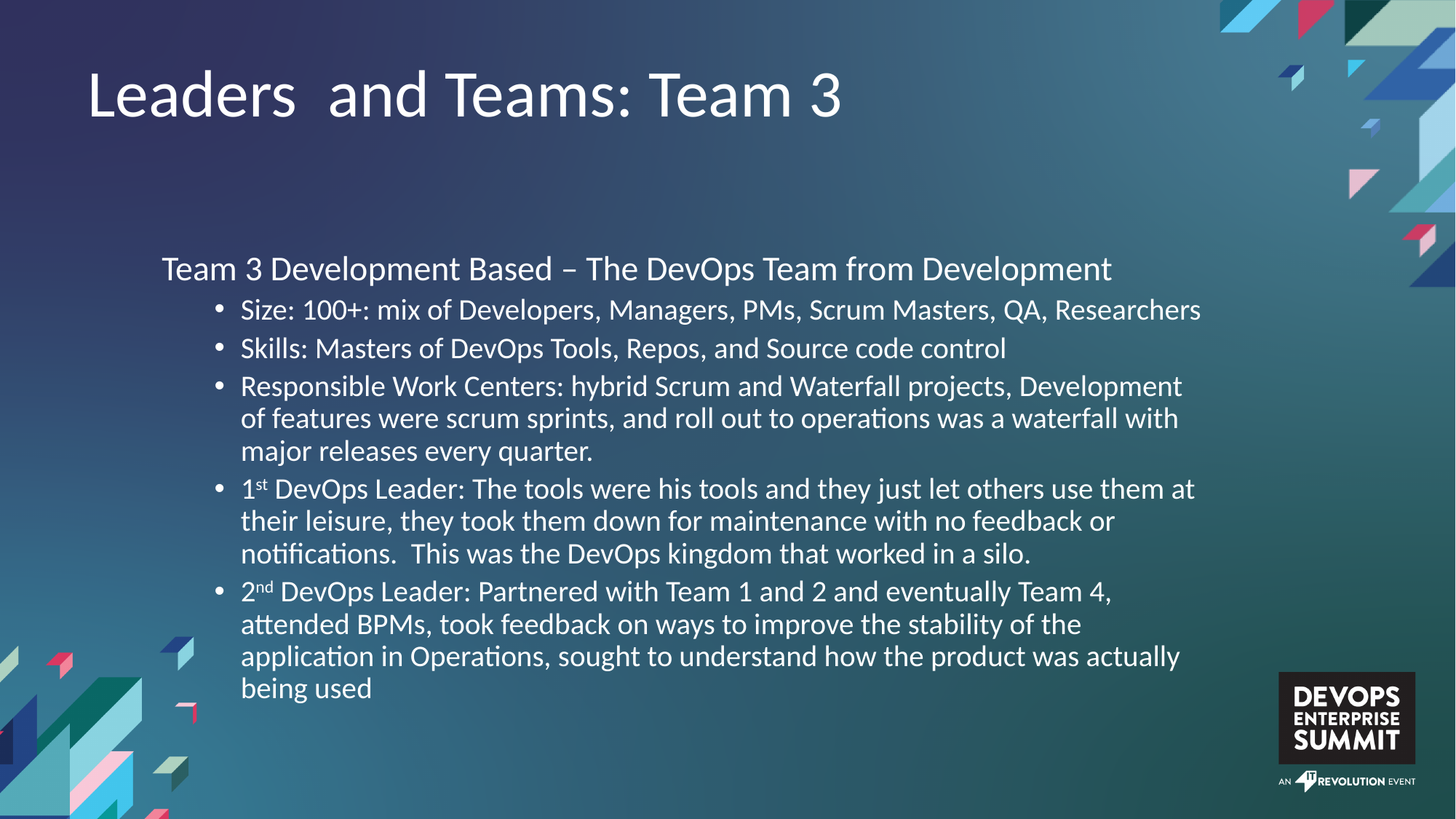

Leaders  and Teams: Team 3
Team 3 Development Based – The DevOps Team from Development
Size: 100+: mix of Developers, Managers, PMs, Scrum Masters, QA, Researchers
Skills: Masters of DevOps Tools, Repos, and Source code control
Responsible Work Centers: hybrid Scrum and Waterfall projects, Development of features were scrum sprints, and roll out to operations was a waterfall with major releases every quarter.
1st DevOps Leader: The tools were his tools and they just let others use them at their leisure, they took them down for maintenance with no feedback or notifications.  This was the DevOps kingdom that worked in a silo.
2nd DevOps Leader: Partnered with Team 1 and 2 and eventually Team 4, attended BPMs, took feedback on ways to improve the stability of the application in Operations, sought to understand how the product was actually being used